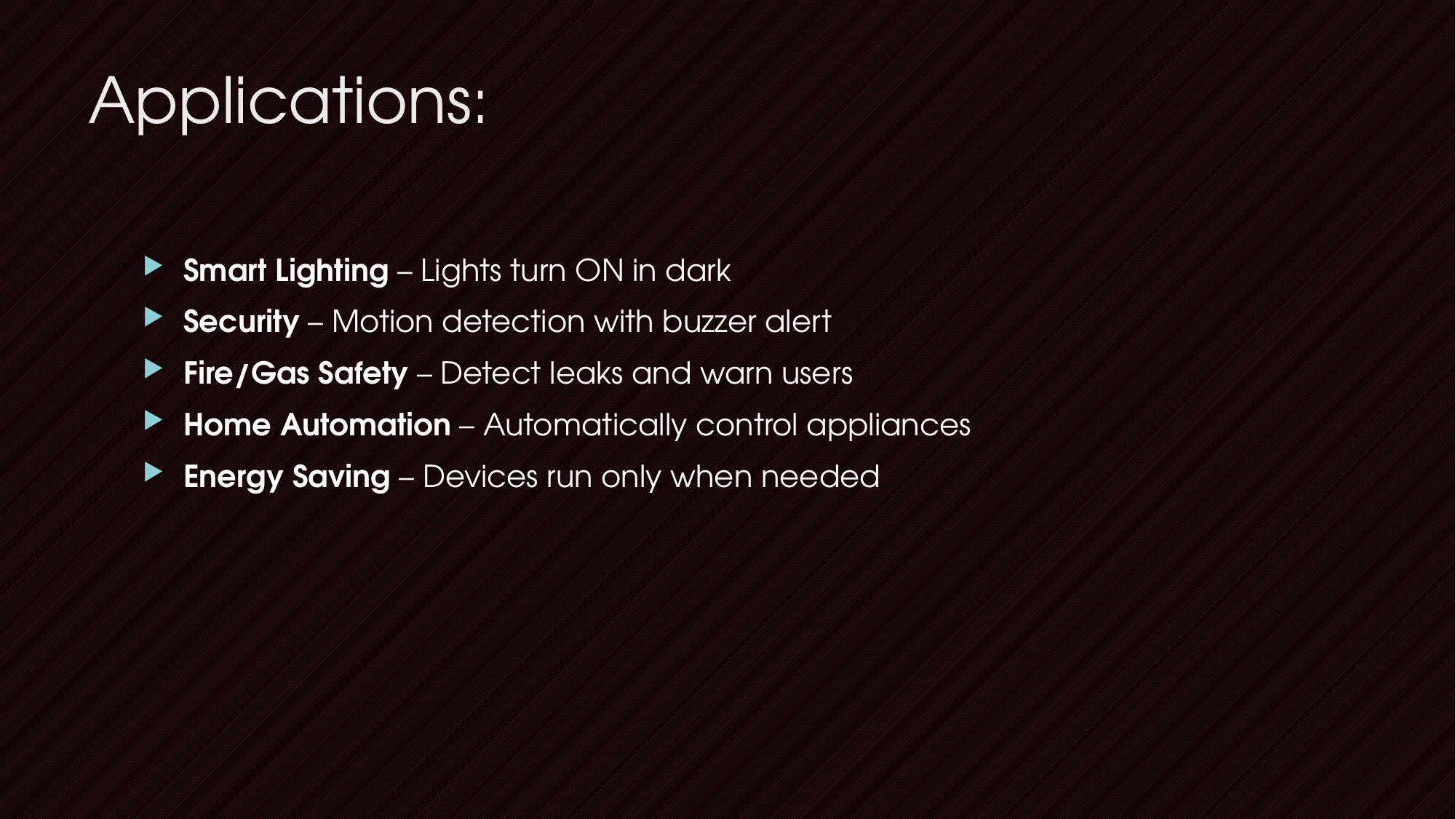

# Applications:
Smart Lighting – Lights turn ON in dark
Security – Motion detection with buzzer alert
Fire/Gas Safety – Detect leaks and warn users
Home Automation – Automatically control appliances
Energy Saving – Devices run only when needed